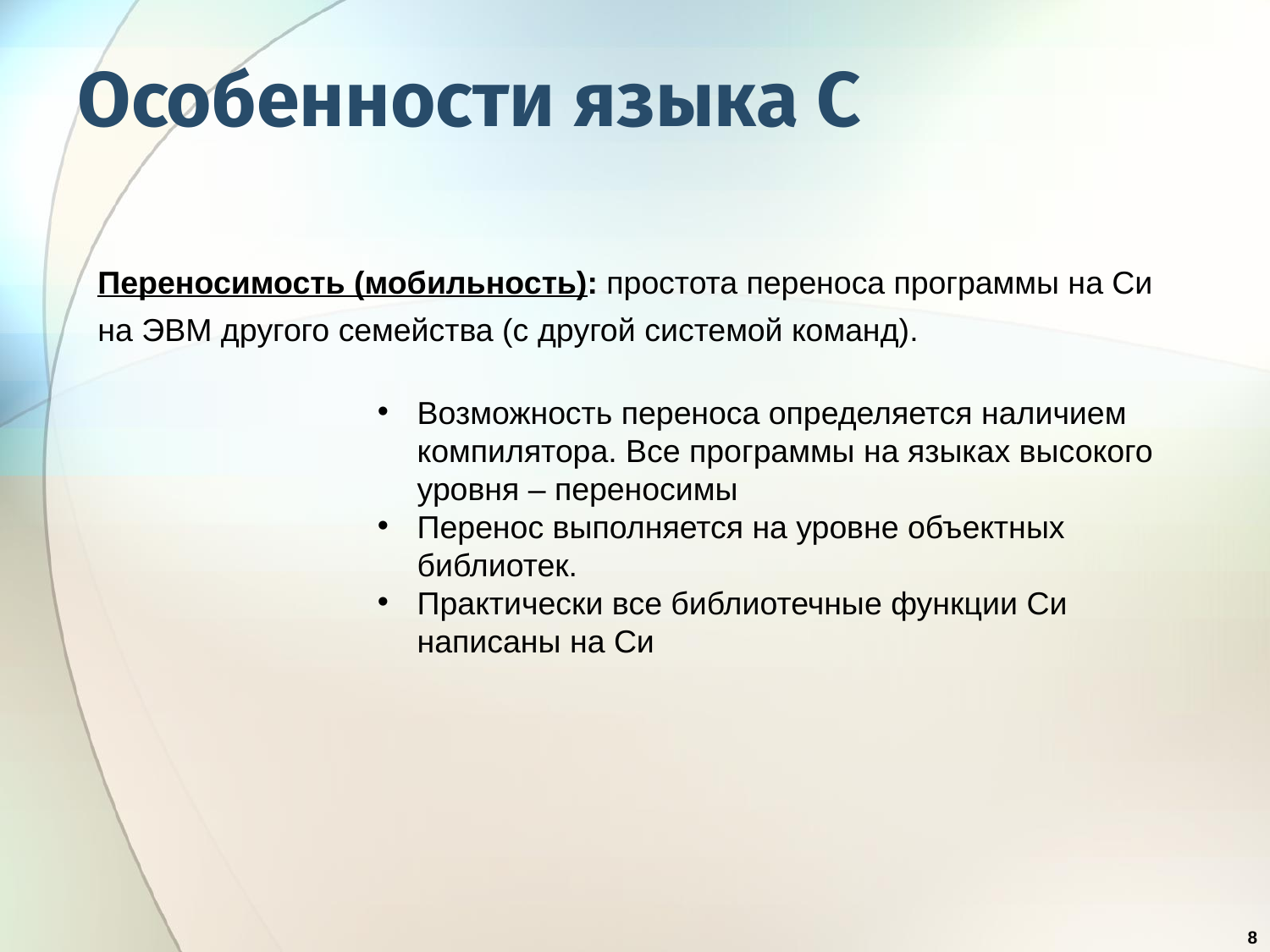

# Особенности языка С
Переносимость (мобильность): простота переноса программы на Си на ЭВМ другого семейства (с другой системой команд).
Возможность переноса определяется наличием компилятора. Все программы на языках высокого уровня – переносимы
Перенос выполняется на уровне объектных библиотек.
Практически все библиотечные функции Си написаны на Си

8